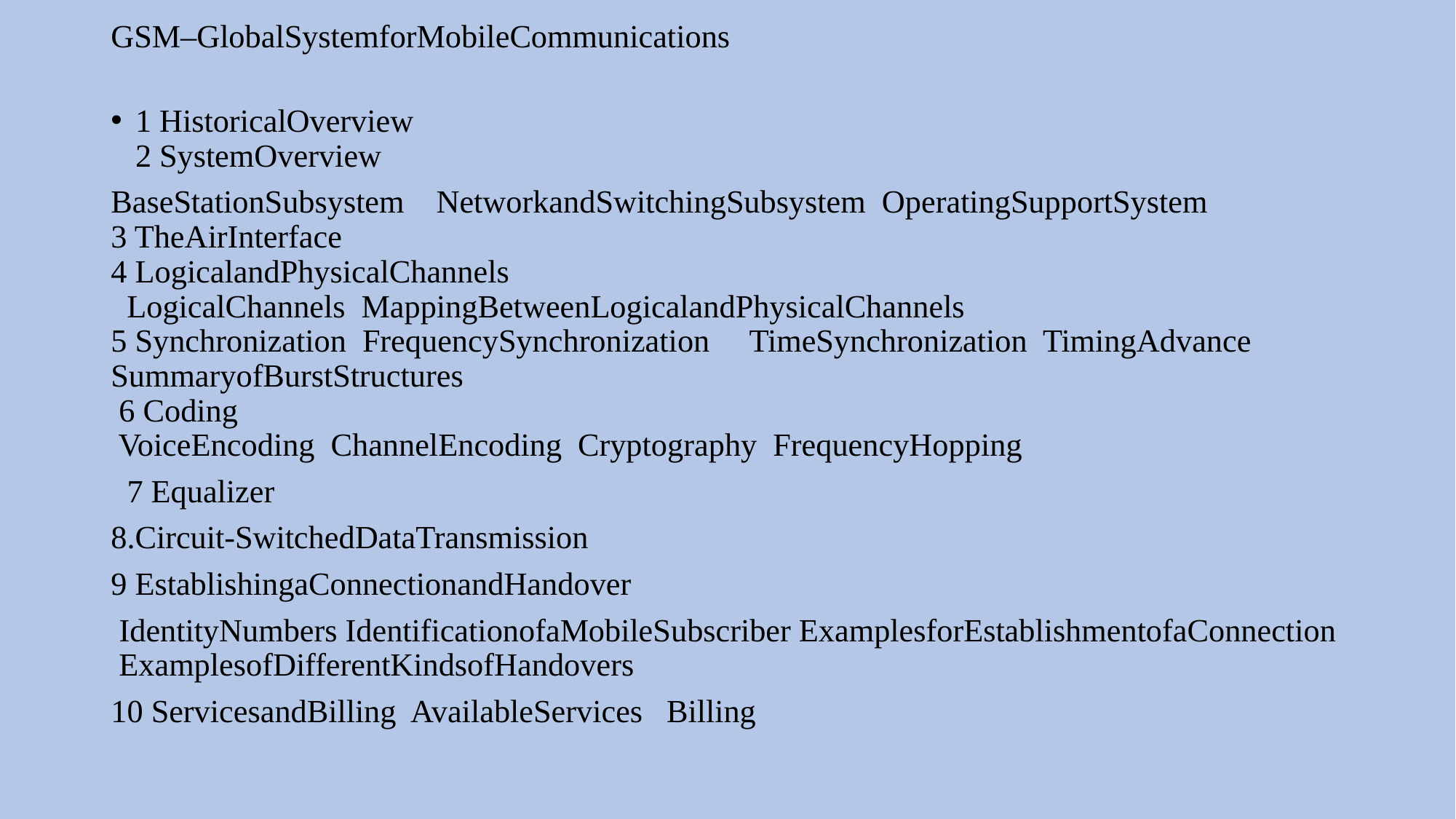

GSM–GlobalSystemforMobileCommunications
1 HistoricalOverview
2 SystemOverview
BaseStationSubsystem    NetworkandSwitchingSubsystem  OperatingSupportSystem
3 TheAirInterface
4 LogicalandPhysicalChannels
  LogicalChannels  MappingBetweenLogicalandPhysicalChannels
5 Synchronization  FrequencySynchronization     TimeSynchronization  TimingAdvance  SummaryofBurstStructures
 6 Coding
 VoiceEncoding  ChannelEncoding  Cryptography  FrequencyHopping
  7 Equalizer
8.Circuit-SwitchedDataTransmission
9 EstablishingaConnectionandHandover
 IdentityNumbers IdentificationofaMobileSubscriber ExamplesforEstablishmentofaConnection  ExamplesofDifferentKindsofHandovers
10 ServicesandBilling  AvailableServices   Billing